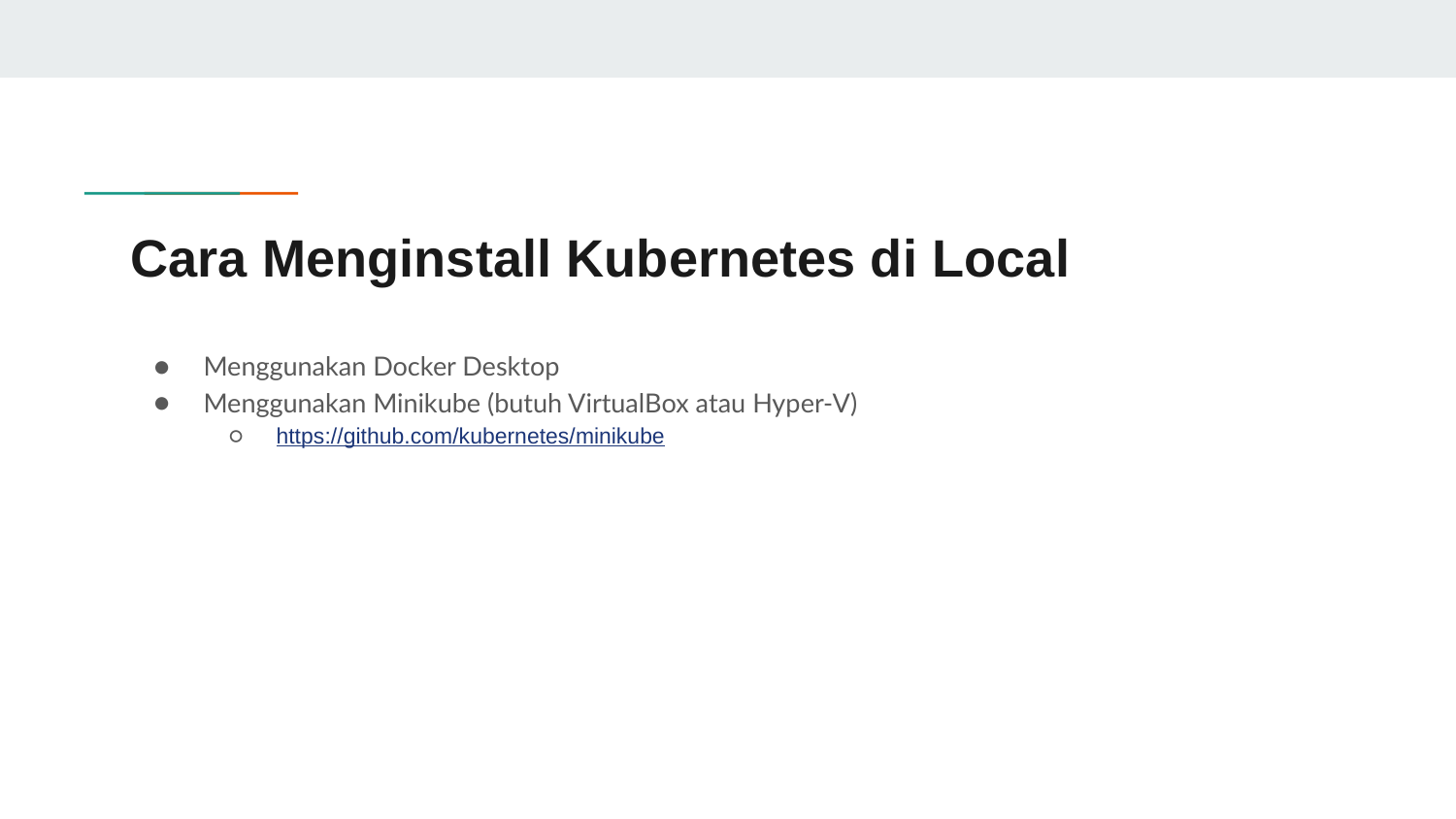

# Cara Menginstall Kubernetes di Local
Menggunakan Docker Desktop
Menggunakan Minikube (butuh VirtualBox atau Hyper-V)
https://github.com/kubernetes/minikube